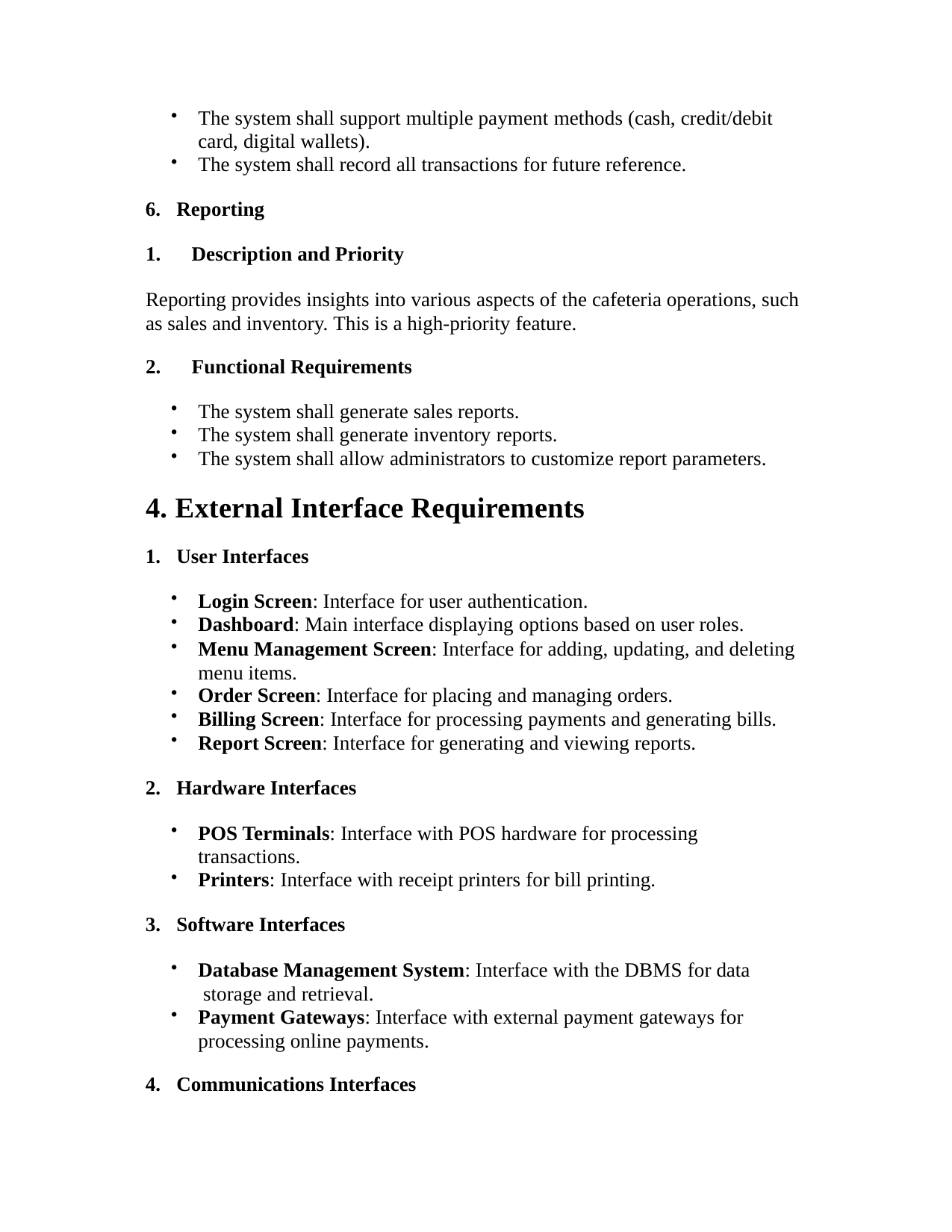

The system shall support multiple payment methods (cash, credit/debit  card, digital wallets).
The system shall record all transactions for future reference.

Reporting

Description and Priority

Reporting provides insights into various aspects of the cafeteria operations, such  as sales and inventory. This is a high-priority feature.
Functional Requirements

The system shall generate sales reports.
The system shall generate inventory reports.
The system shall allow administrators to customize report parameters.
External Interface Requirements
User Interfaces

Login Screen: Interface for user authentication.
Dashboard: Main interface displaying options based on user roles.
Menu Management Screen: Interface for adding, updating, and deleting  menu items.
Order Screen: Interface for placing and managing orders.
Billing Screen: Interface for processing payments and generating bills.
Report Screen: Interface for generating and viewing reports.

Hardware Interfaces

POS Terminals: Interface with POS hardware for processing  transactions.
Printers: Interface with receipt printers for bill printing.

Software Interfaces

Database Management System: Interface with the DBMS for data  storage and retrieval.
Payment Gateways: Interface with external payment gateways for  processing online payments.
Communications Interfaces